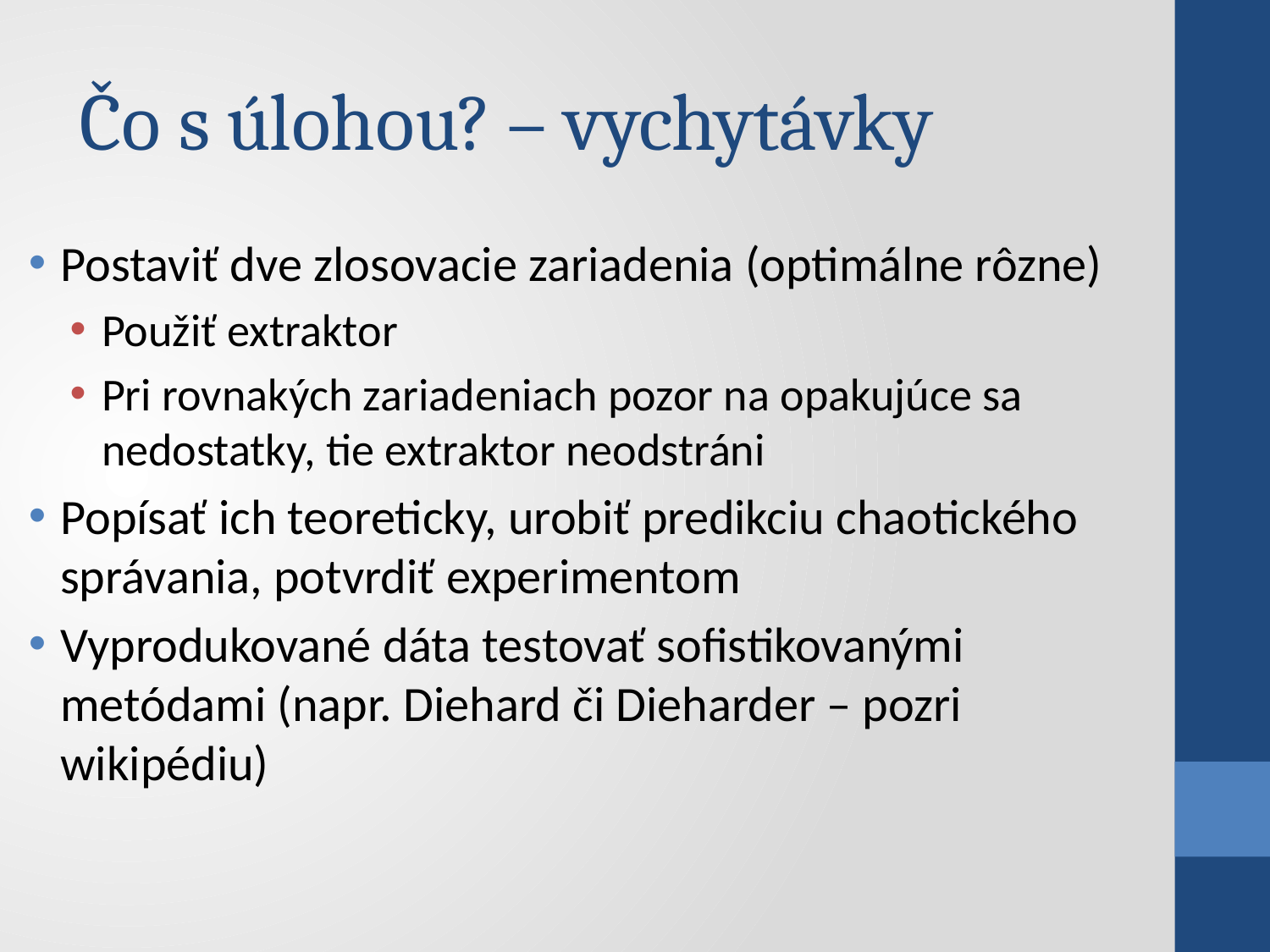

# Čo s úlohou? – vychytávky
Postaviť dve zlosovacie zariadenia (optimálne rôzne)
Použiť extraktor
Pri rovnakých zariadeniach pozor na opakujúce sa nedostatky, tie extraktor neodstráni
Popísať ich teoreticky, urobiť predikciu chaotického správania, potvrdiť experimentom
Vyprodukované dáta testovať sofistikovanými metódami (napr. Diehard či Dieharder – pozri wikipédiu)